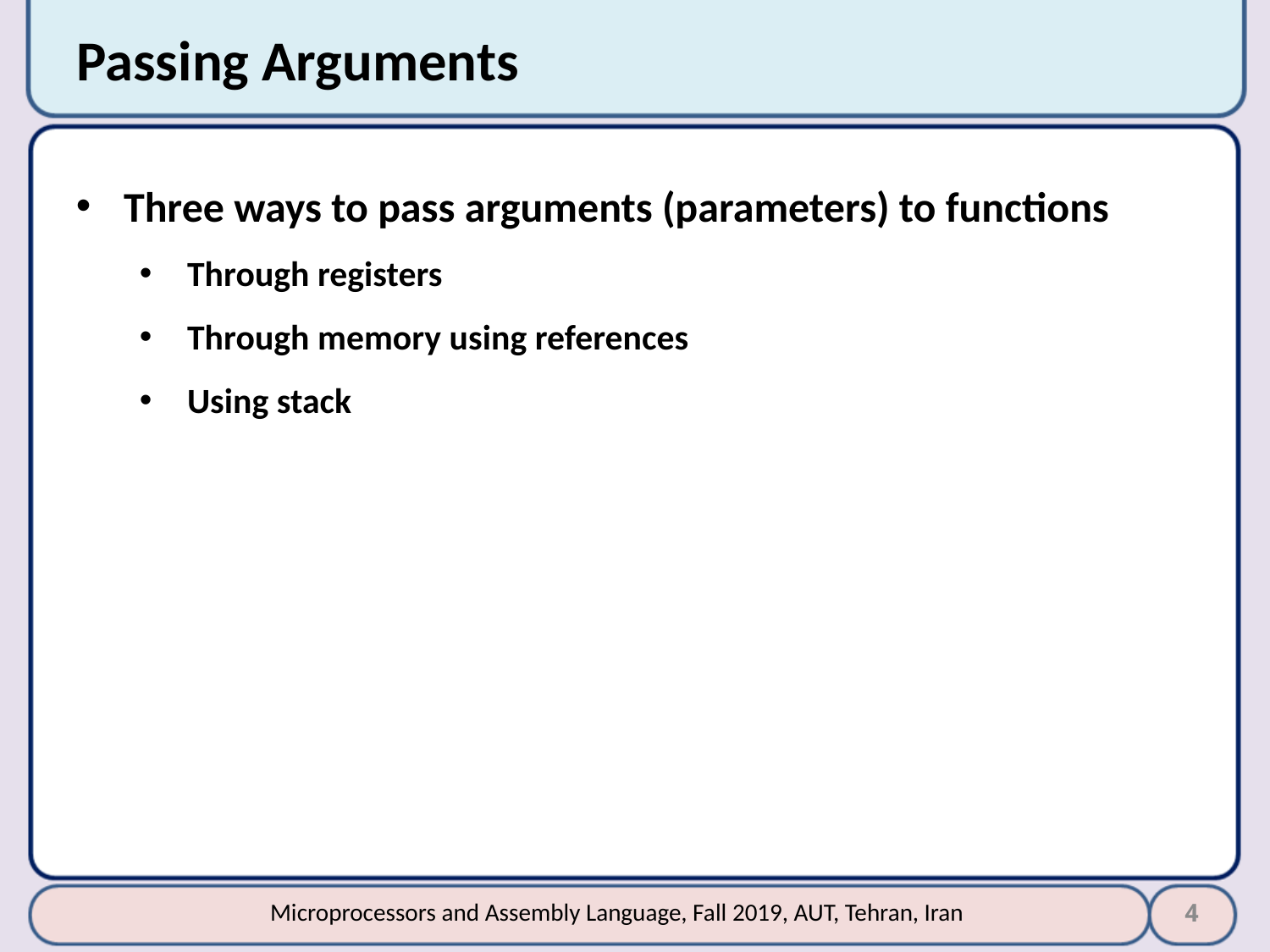

# Passing Arguments
Three ways to pass arguments (parameters) to functions
Through registers
Through memory using references
Using stack
4
Microprocessors and Assembly Language, Fall 2019, AUT, Tehran, Iran